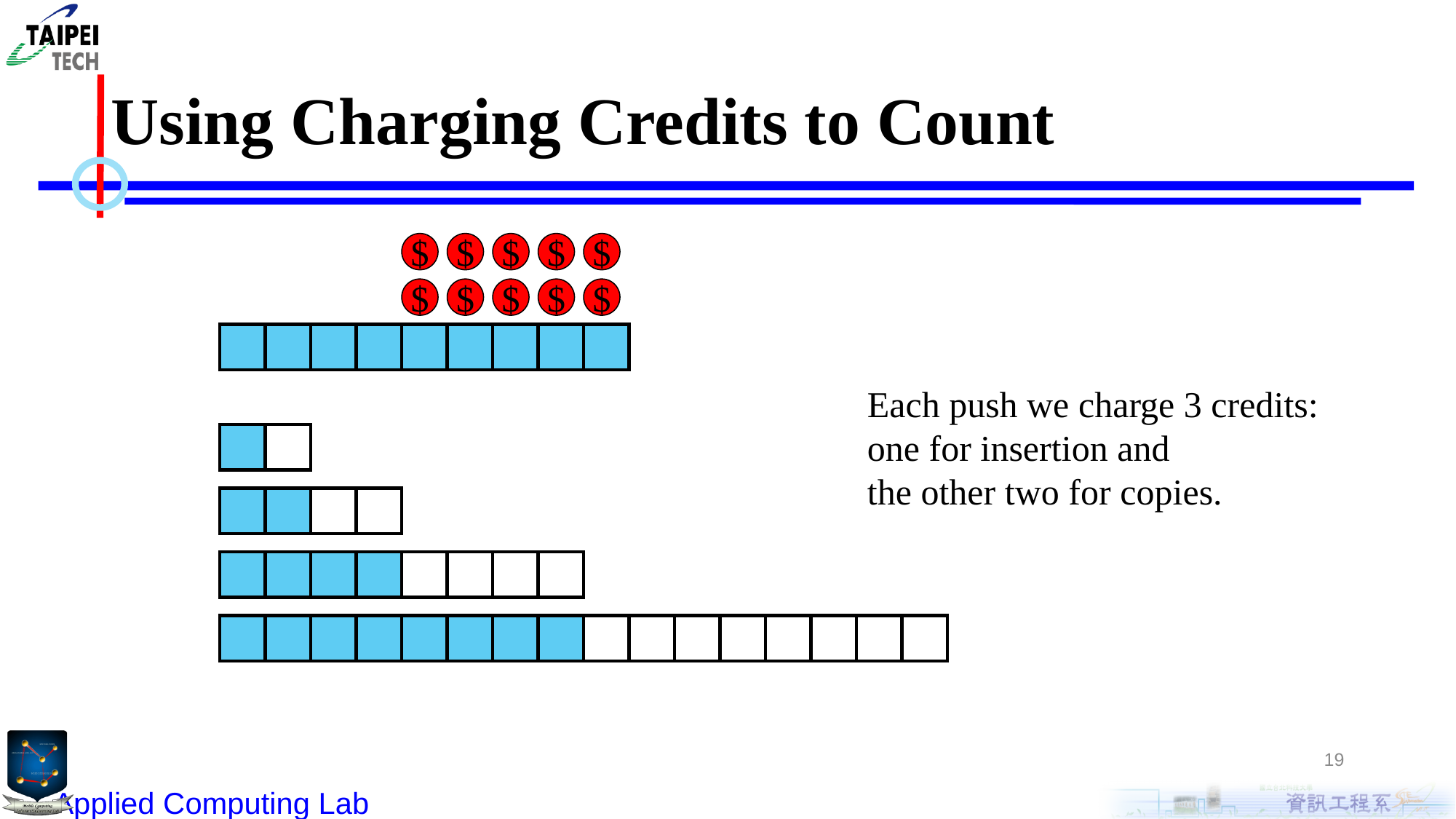

# Using Charging Credits to Count
$
$
$
$
$
$
$
$
$
$

Each push we charge 3 credits: one for insertion and
the other two for copies.

19